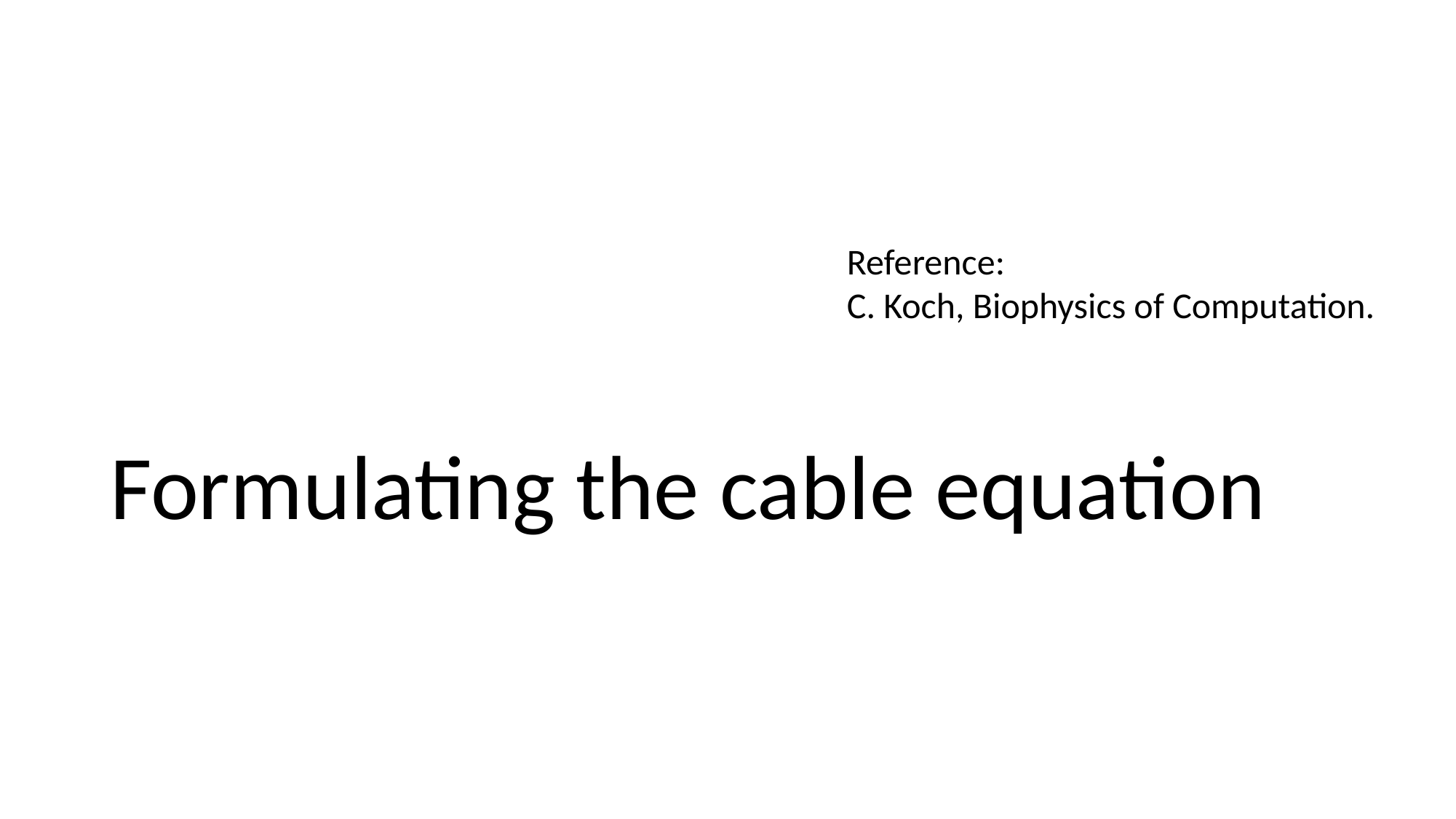

# Formulating the cable equation
Reference:
C. Koch, Biophysics of Computation.